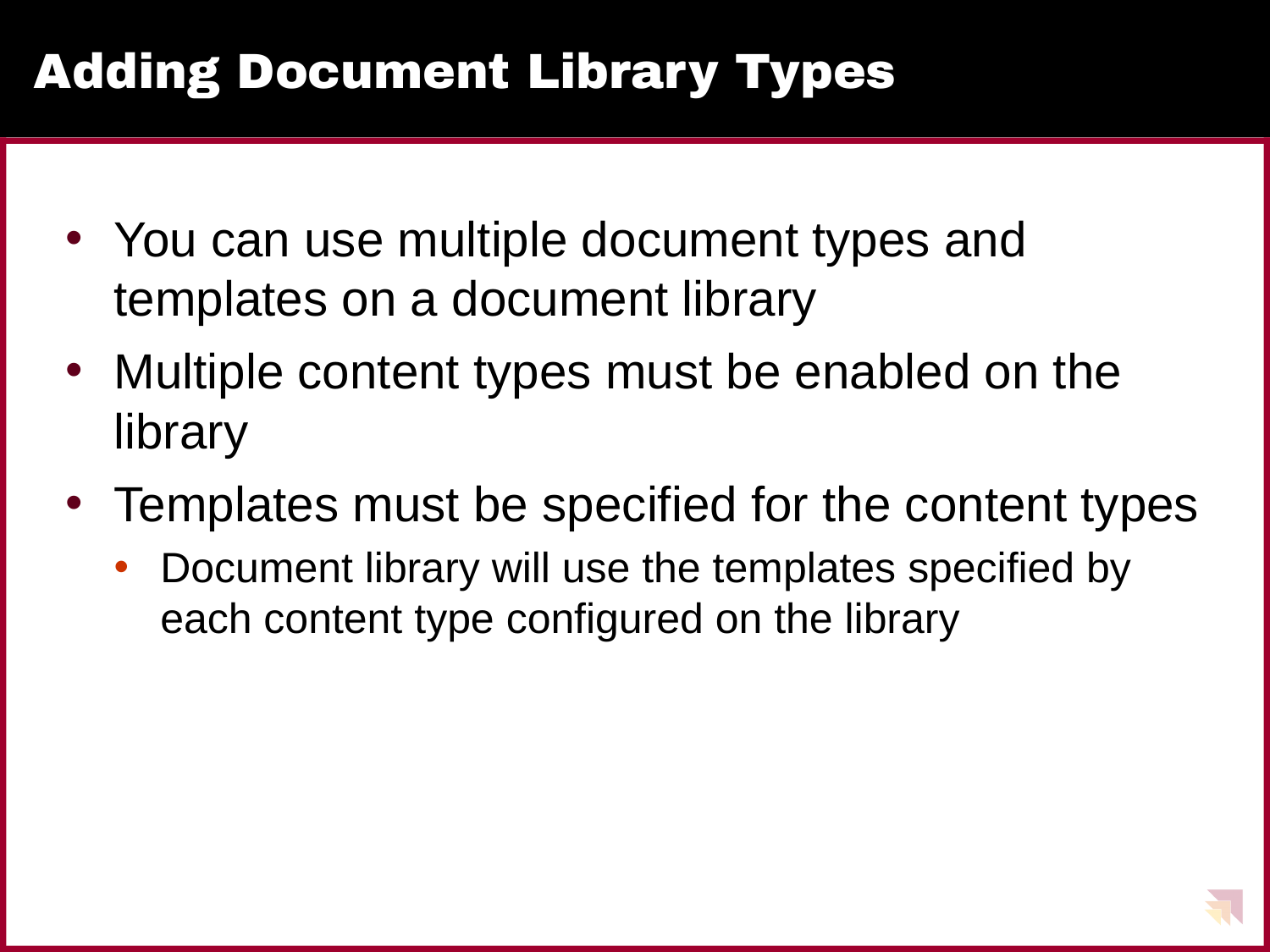

# Adding Document Library Types
You can use multiple document types and templates on a document library
Multiple content types must be enabled on the library
Templates must be specified for the content types
Document library will use the templates specified by each content type configured on the library